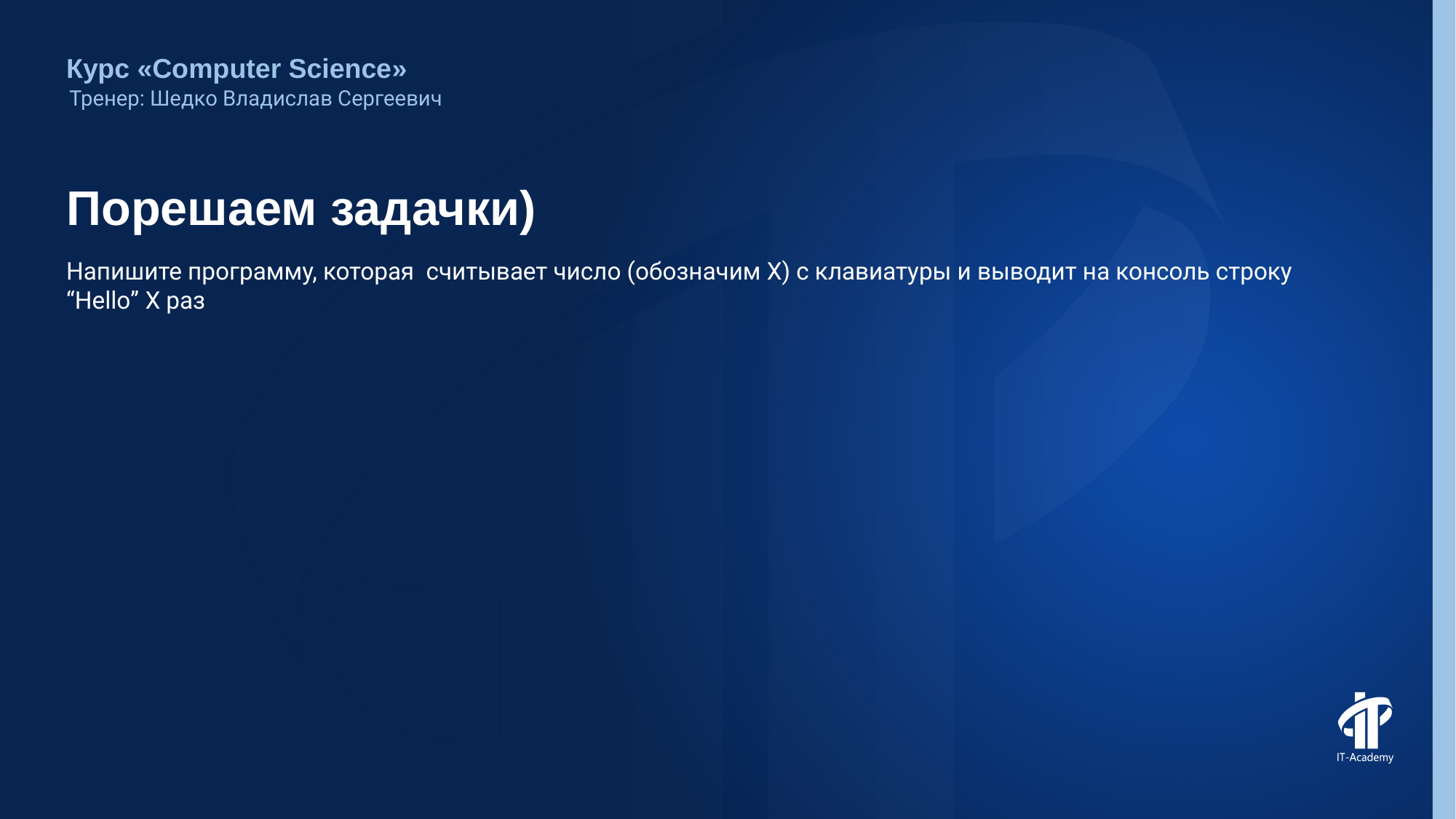

Курс «Computer Science»
Тренер: Шедко Владислав Сергеевич

# Порешаем задачки)
Напишите программу, которая  считывает число (обозначим X) с клавиатуры и выводит на консоль строку “Hello” X раз